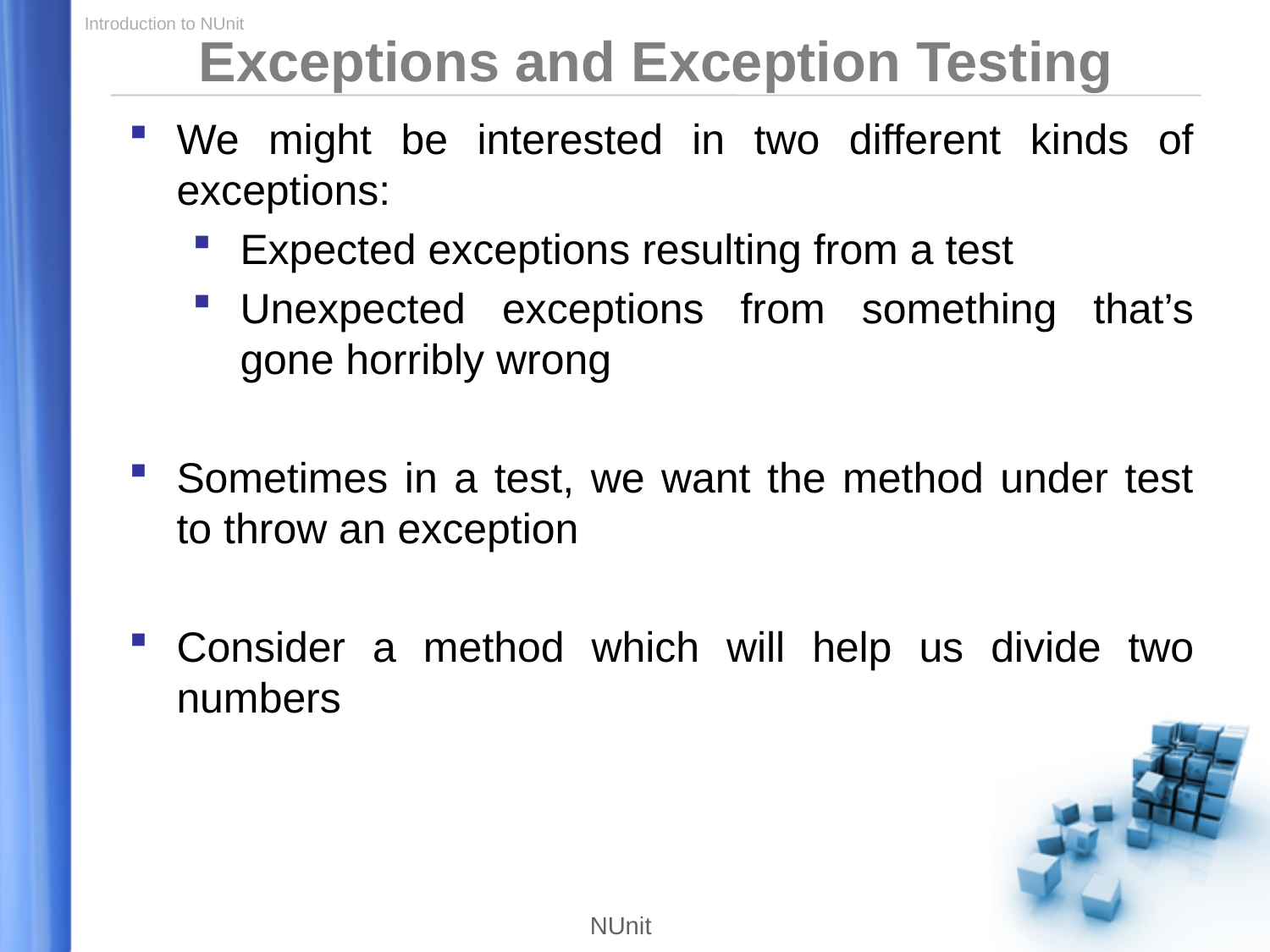

Exceptions and Exception Testing
We might be interested in two different kinds of exceptions:
Expected exceptions resulting from a test
Unexpected exceptions from something that’s gone horribly wrong

Sometimes in a test, we want the method under test to throw an exception

Consider a method which will help us divide two numbers